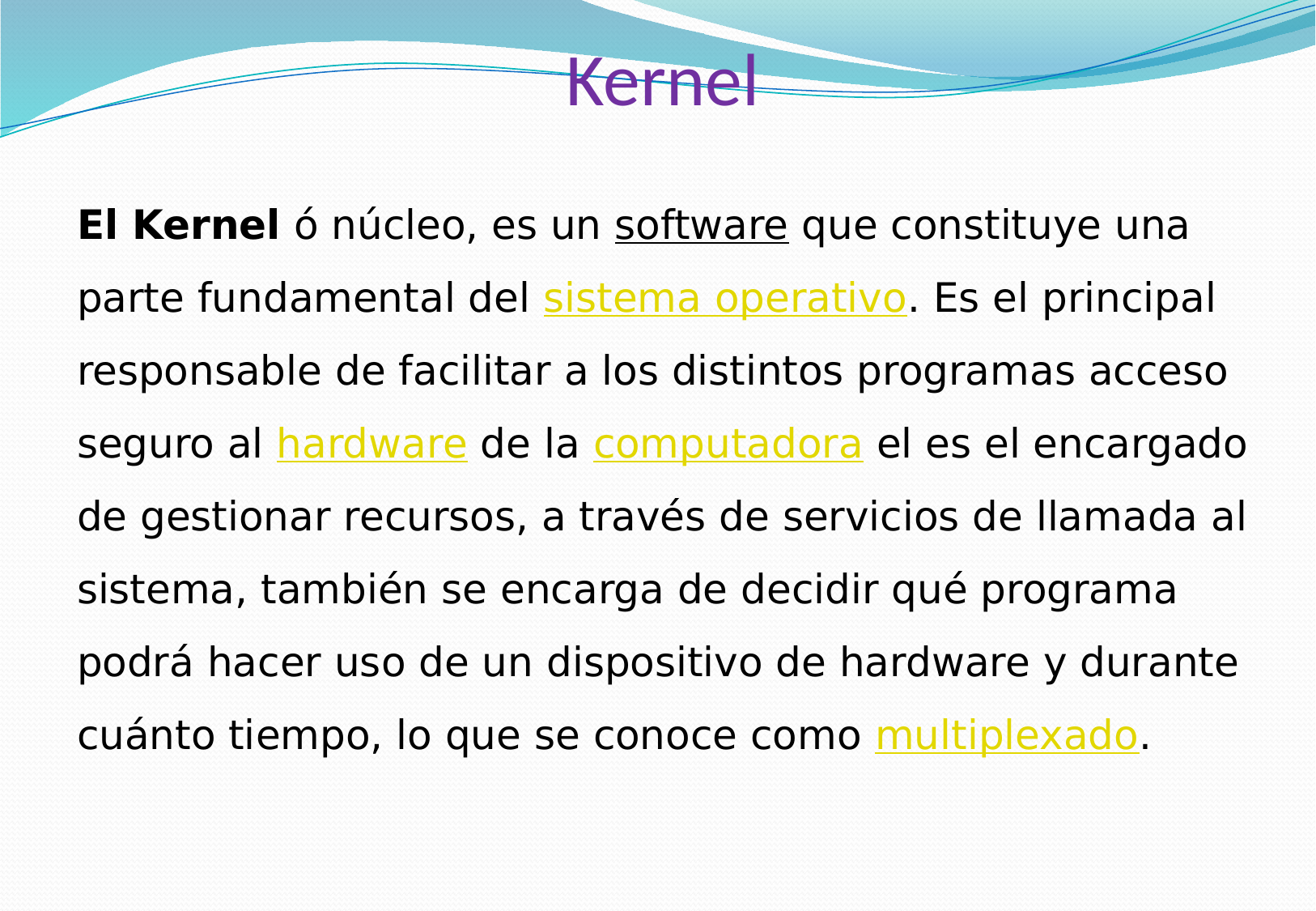

# Kernel
El Kernel ó núcleo, es un software que constituye una parte fundamental del sistema operativo. Es el principal responsable de facilitar a los distintos programas acceso seguro al hardware de la computadora el es el encargado de gestionar recursos, a través de servicios de llamada al sistema, también se encarga de decidir qué programa podrá hacer uso de un dispositivo de hardware y durante cuánto tiempo, lo que se conoce como multiplexado.